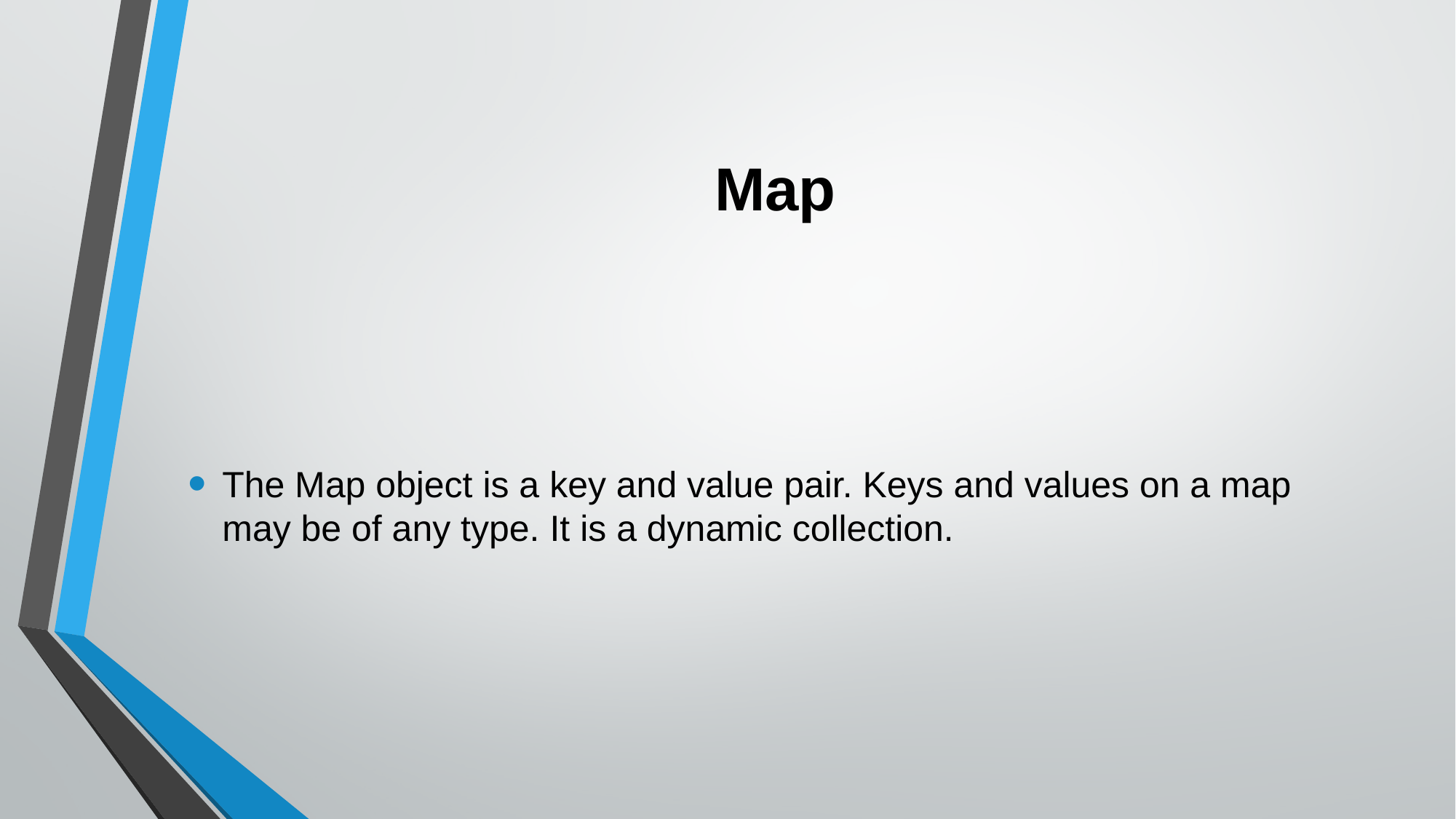

# Map
The Map object is a key and value pair. Keys and values on a map may be of any type. It is a dynamic collection.